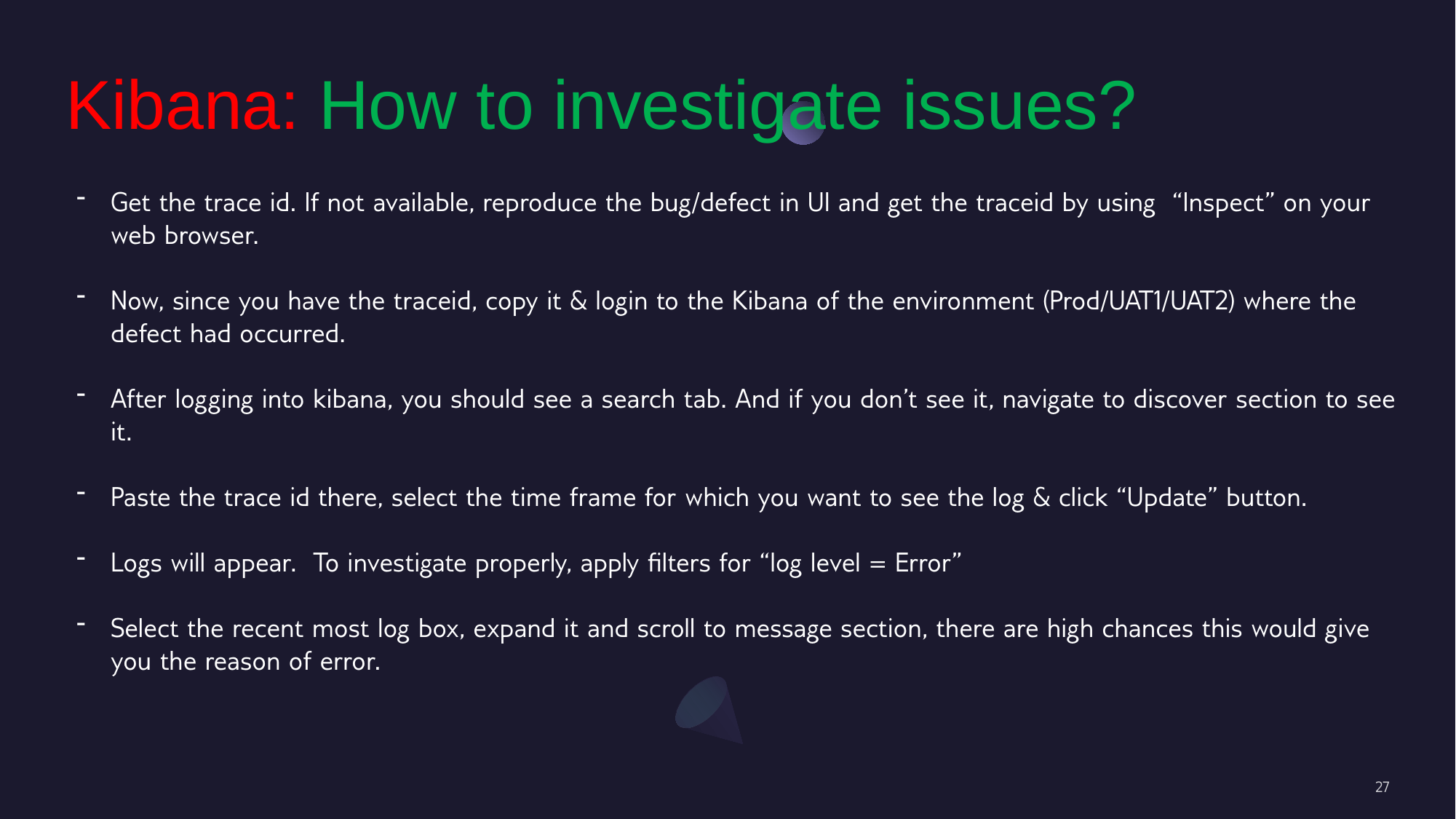

# Kibana: How to investigate issues?
Get the trace id. If not available, reproduce the bug/defect in UI and get the traceid by using  “Inspect” on your web browser.
Now, since you have the traceid, copy it & login to the Kibana of the environment (Prod/UAT1/UAT2) where the defect had occurred.
After logging into kibana, you should see a search tab. And if you don’t see it, navigate to discover section to see it.
Paste the trace id there, select the time frame for which you want to see the log & click “Update” button.

Logs will appear.  To investigate properly, apply filters for “log level = Error”

Select the recent most log box, expand it and scroll to message section, there are high chances this would give you the reason of error.
27